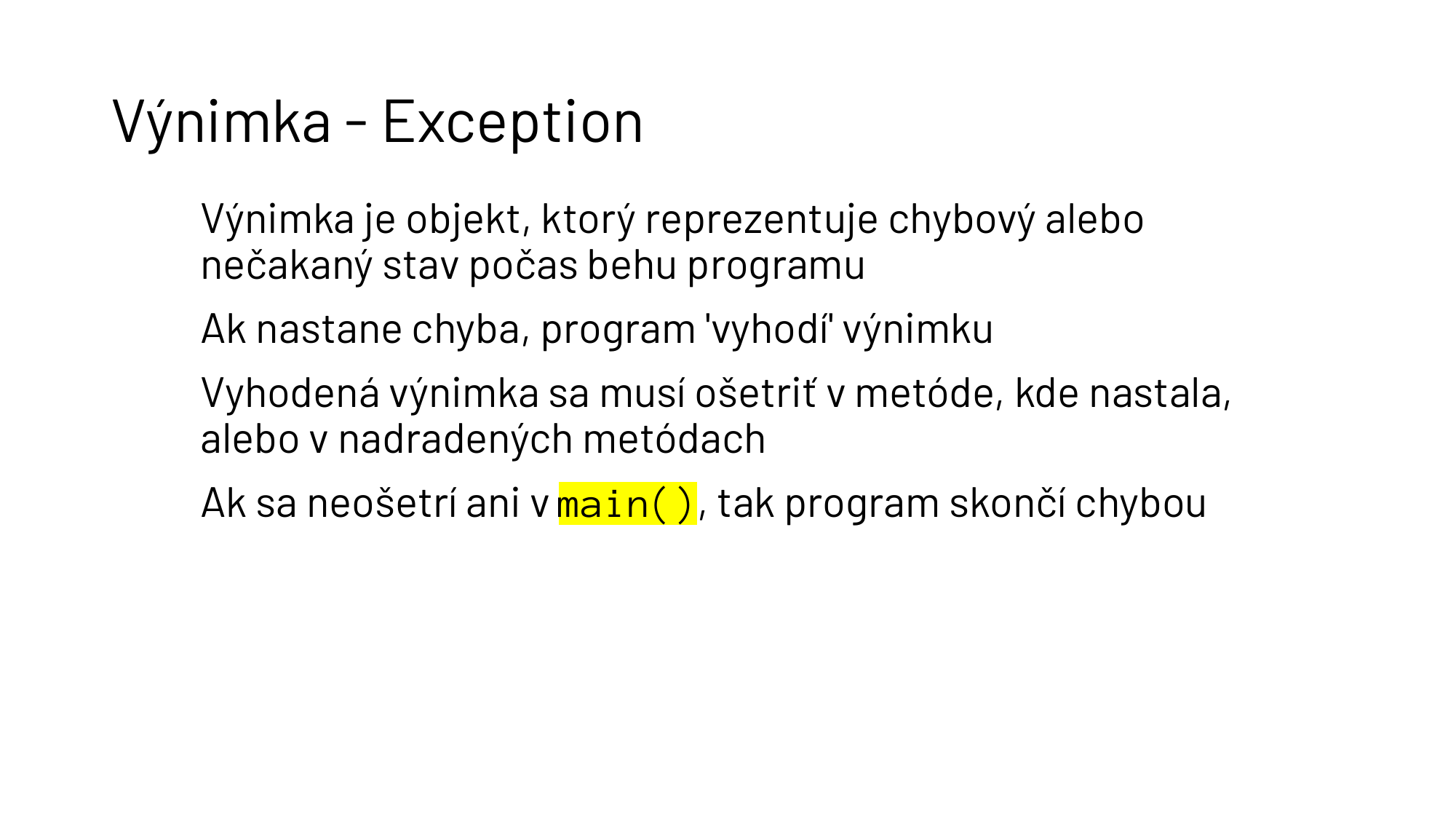

# Výnimka - Exception
Výnimka je objekt, ktorý reprezentuje chybový alebo nečakaný stav počas behu programu
Ak nastane chyba, program 'vyhodí' výnimku
Vyhodená výnimka sa musí ošetriť v metóde, kde nastala, alebo v nadradených metódach
Ak sa neošetrí ani v main(), tak program skončí chybou